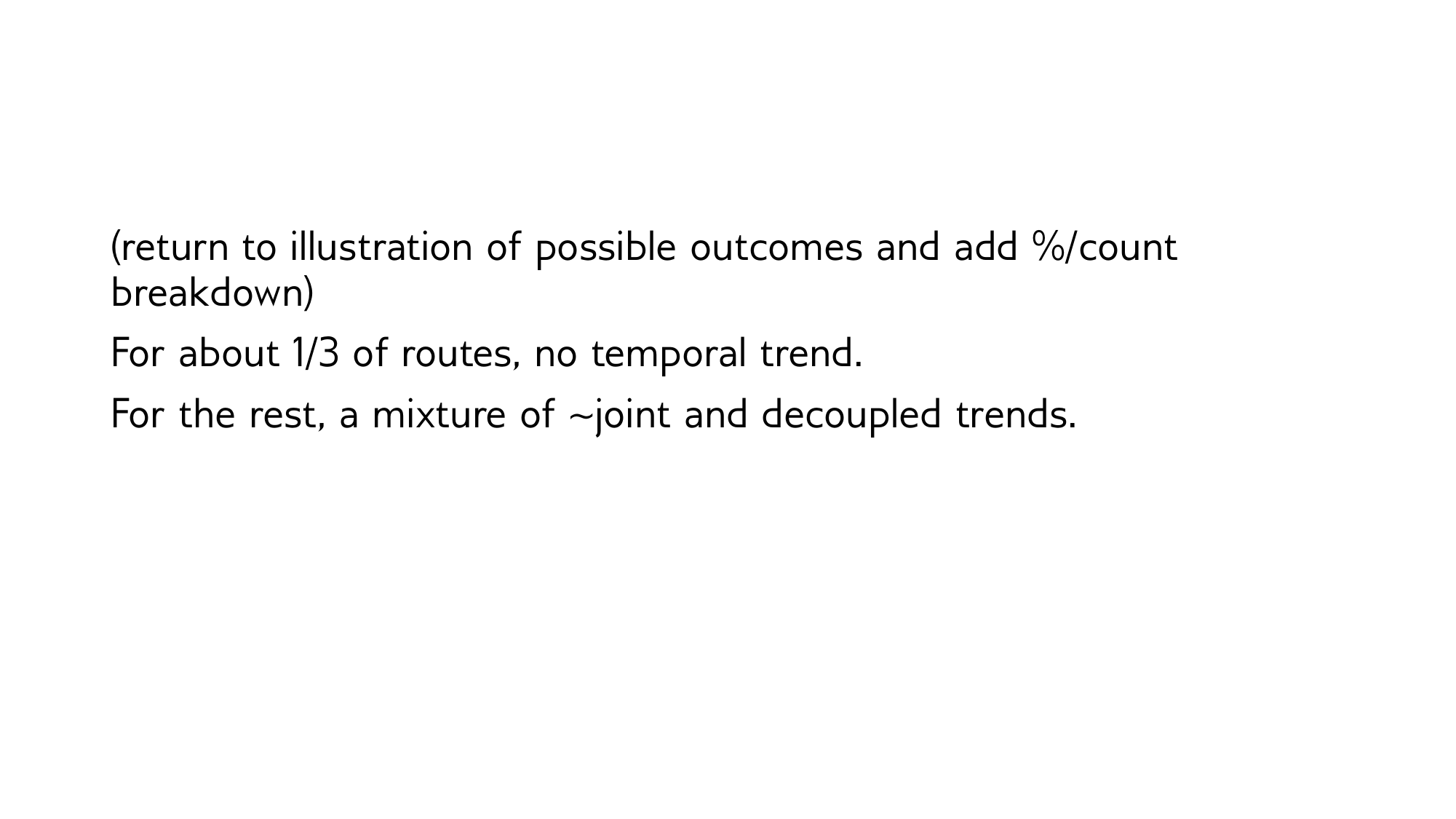

(return to illustration of possible outcomes and add %/count breakdown)
For about 1/3 of routes, no temporal trend.
For the rest, a mixture of ~joint and decoupled trends.